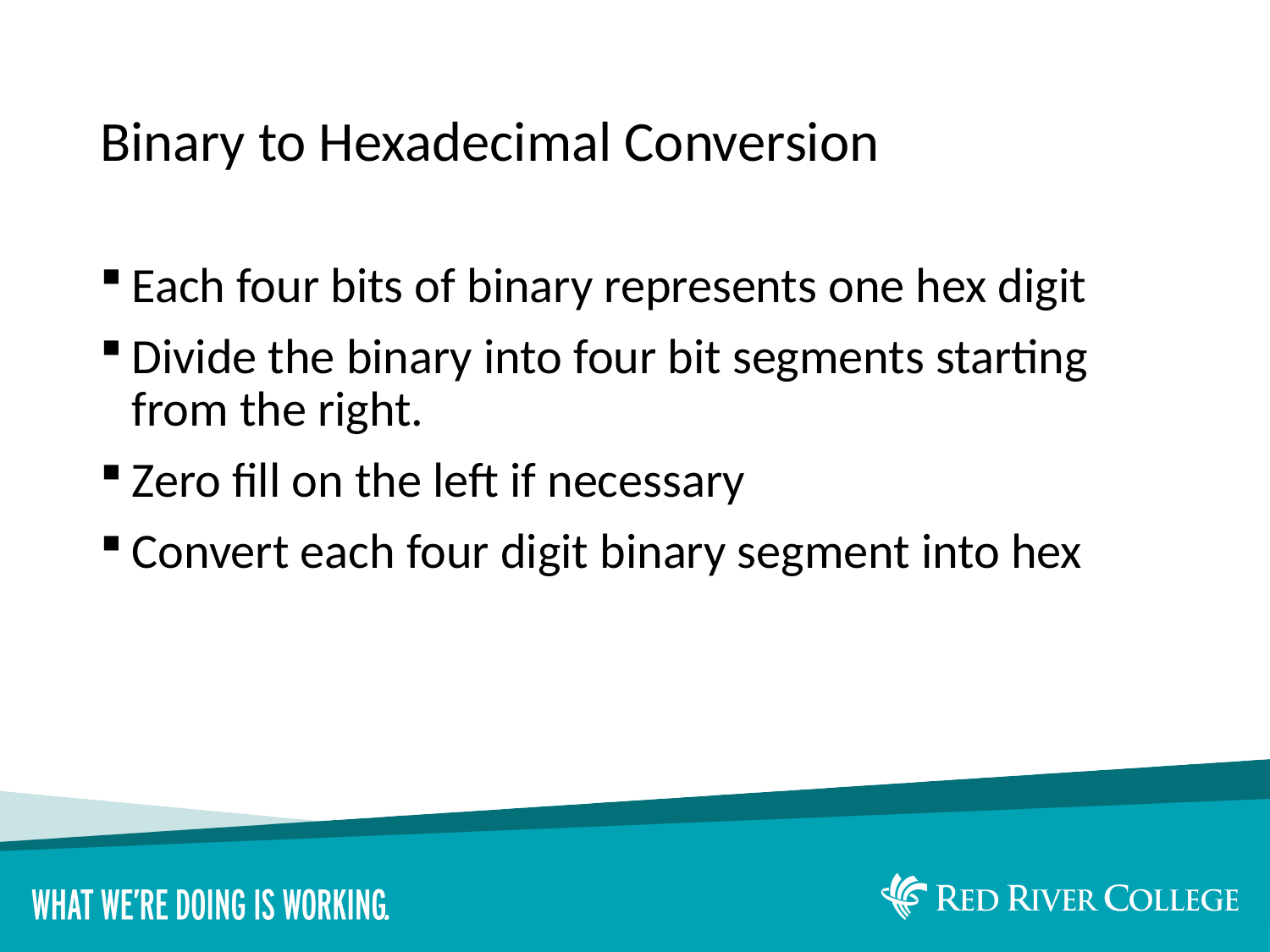

# Binary to Hexadecimal Conversion
Each four bits of binary represents one hex digit
Divide the binary into four bit segments starting from the right.
Zero fill on the left if necessary
Convert each four digit binary segment into hex